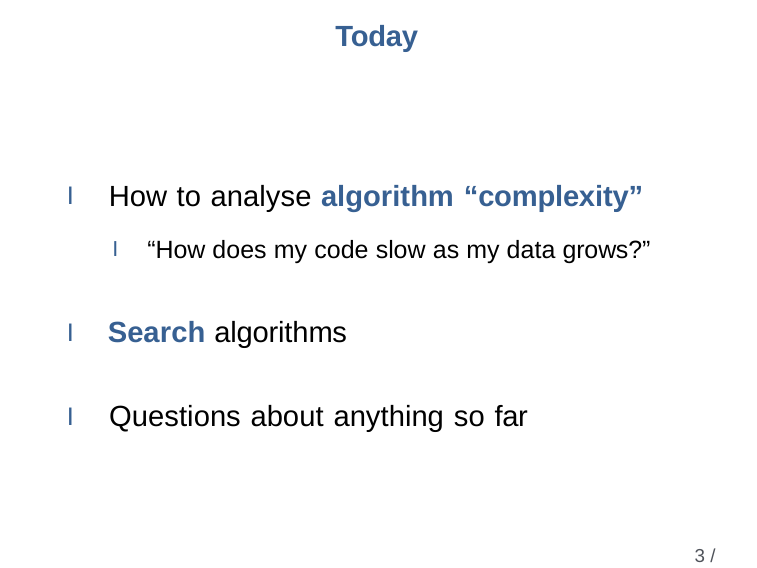

# Today
I How to analyse algorithm “complexity”
I “How does my code slow as my data grows?”

I Search algorithms
I Questions about anything so far
3 / 31